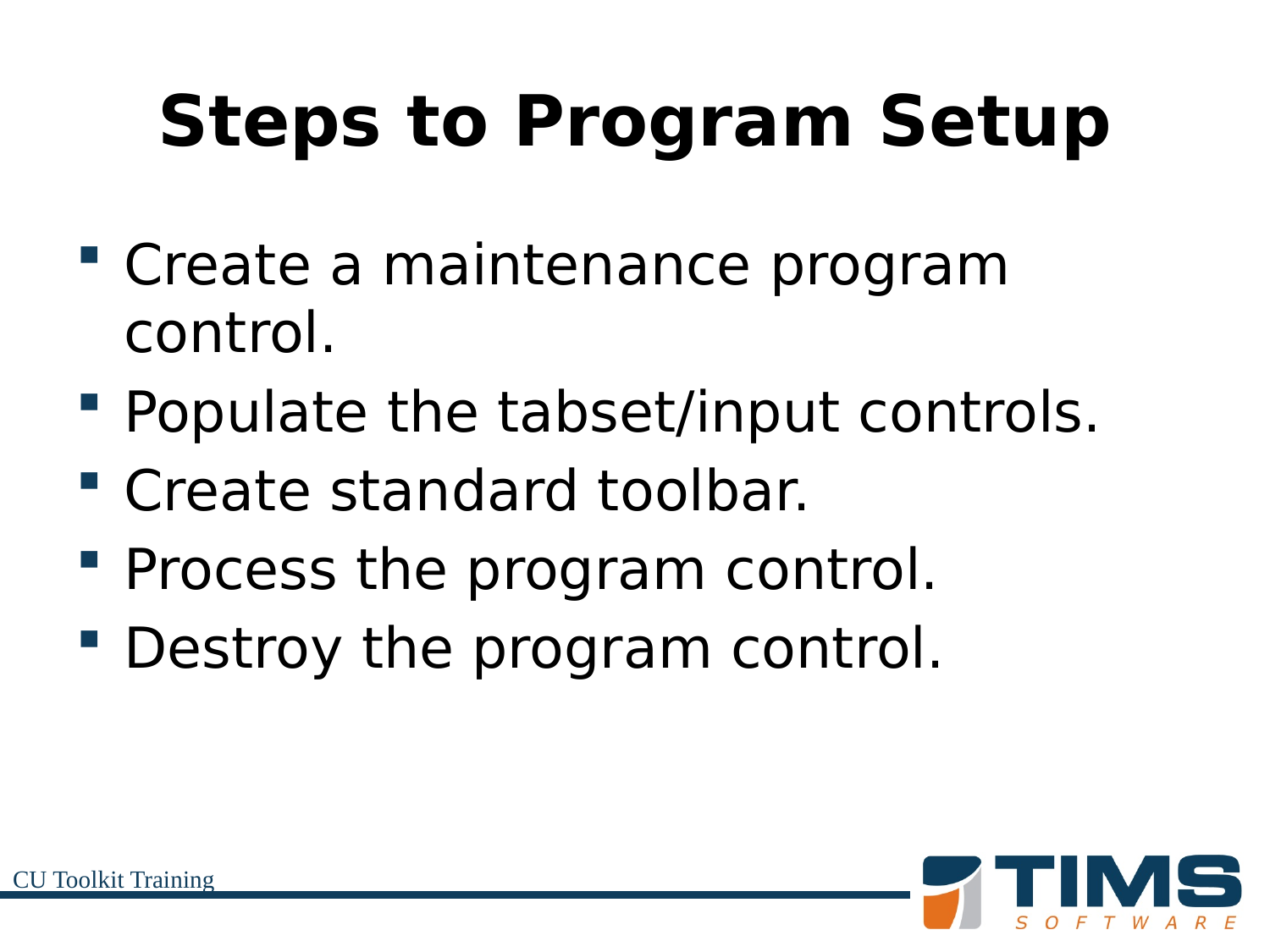

# Steps to Program Setup
Create a maintenance program control.
Populate the tabset/input controls.
Create standard toolbar.
Process the program control.
Destroy the program control.
CU Toolkit Training